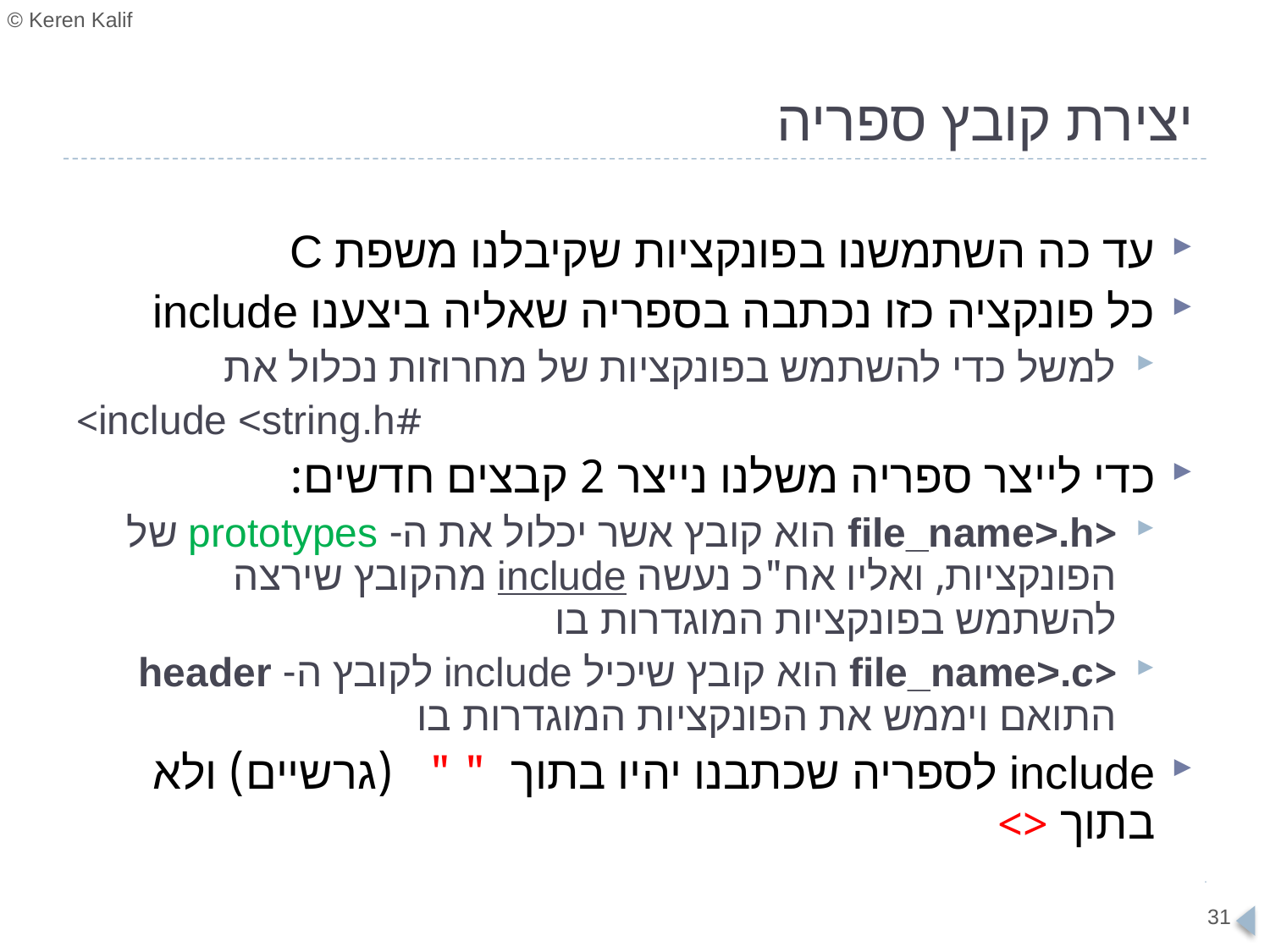

# יצירת קובץ ספריה
עד כה השתמשנו בפונקציות שקיבלנו משפת C
כל פונקציה כזו נכתבה בספריה שאליה ביצענו include
למשל כדי להשתמש בפונקציות של מחרוזות נכלול את
#include <string.h>
כדי לייצר ספריה משלנו נייצר 2 קבצים חדשים:
<file_name>.h הוא קובץ אשר יכלול את ה- prototypes של הפונקציות, ואליו אח"כ נעשה include מהקובץ שירצה להשתמש בפונקציות המוגדרות בו
<file_name>.c הוא קובץ שיכיל include לקובץ ה- header התואם ויממש את הפונקציות המוגדרות בו
include לספריה שכתבנו יהיו בתוך  " "   (גרשיים) ולא בתוך <>